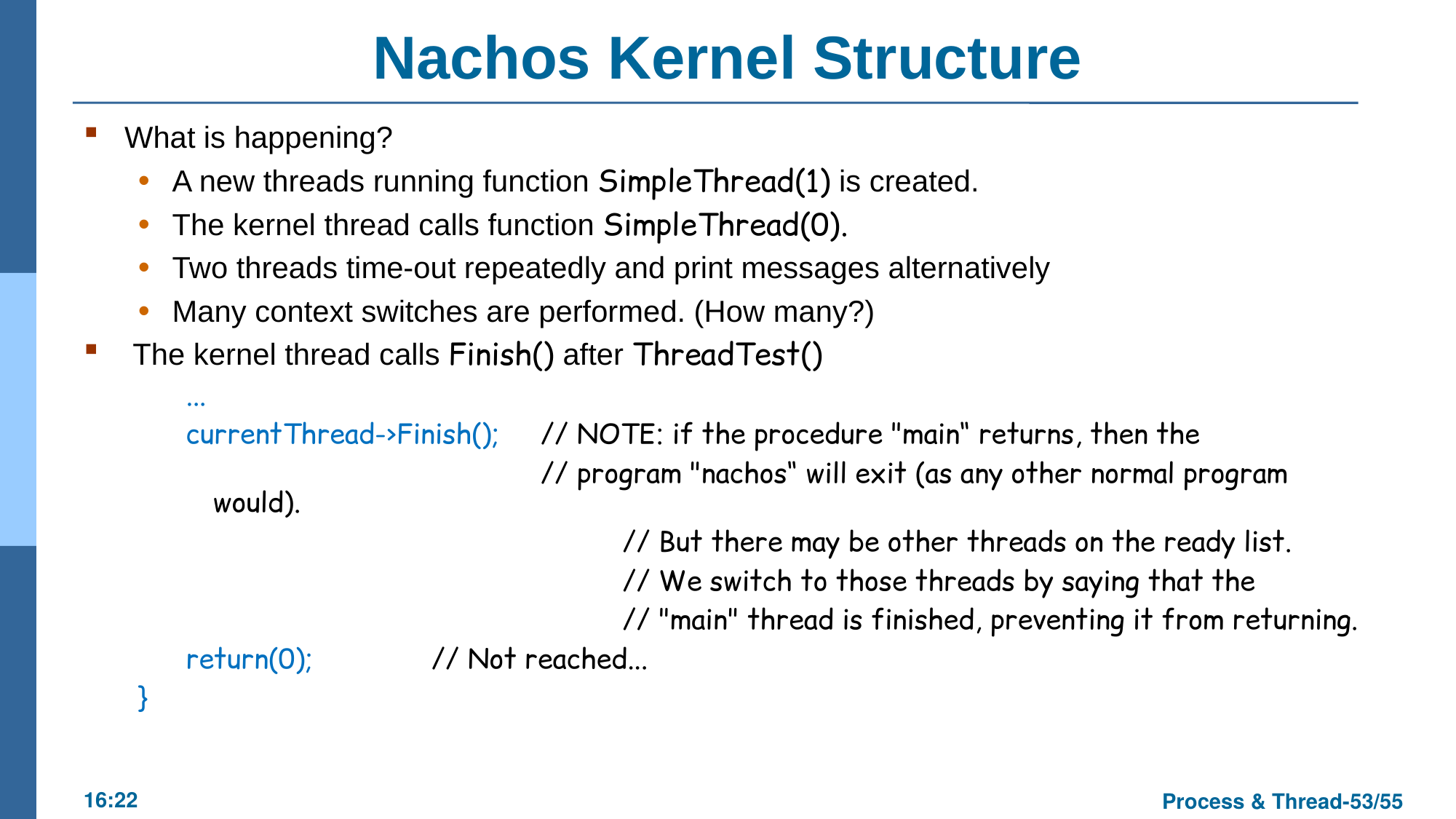

# Nachos Kernel Structure
What is happening?
A new threads running function SimpleThread(1) is created.
The kernel thread calls function SimpleThread(0).
Two threads time-out repeatedly and print messages alternatively
Many context switches are performed. (How many?)
 The kernel thread calls Finish() after ThreadTest()
...
currentThread->Finish(); 	// NOTE: if the procedure "main“ returns, then the
				// program "nachos“ will exit (as any other normal program would).
				// But there may be other threads on the ready list.
				// We switch to those threads by saying that the
				// "main" thread is finished, preventing it from returning.
return(0);		// Not reached...
}